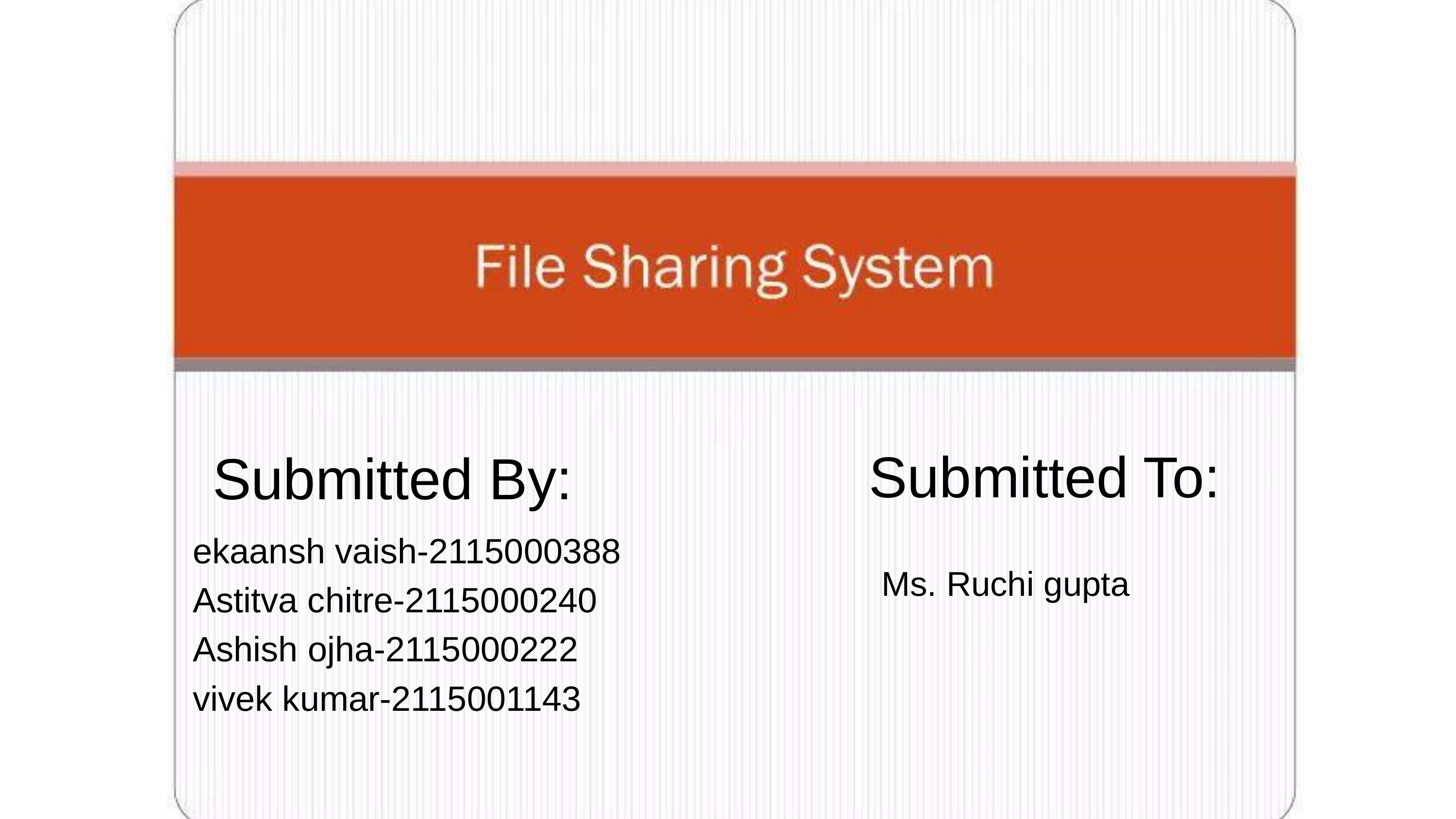

Submitted To:
Submitted By:
ekaansh vaish-2115000388
Astitva chitre-2115000240
Ashish ojha-2115000222
vivek kumar-2115001143
Ms. Ruchi gupta